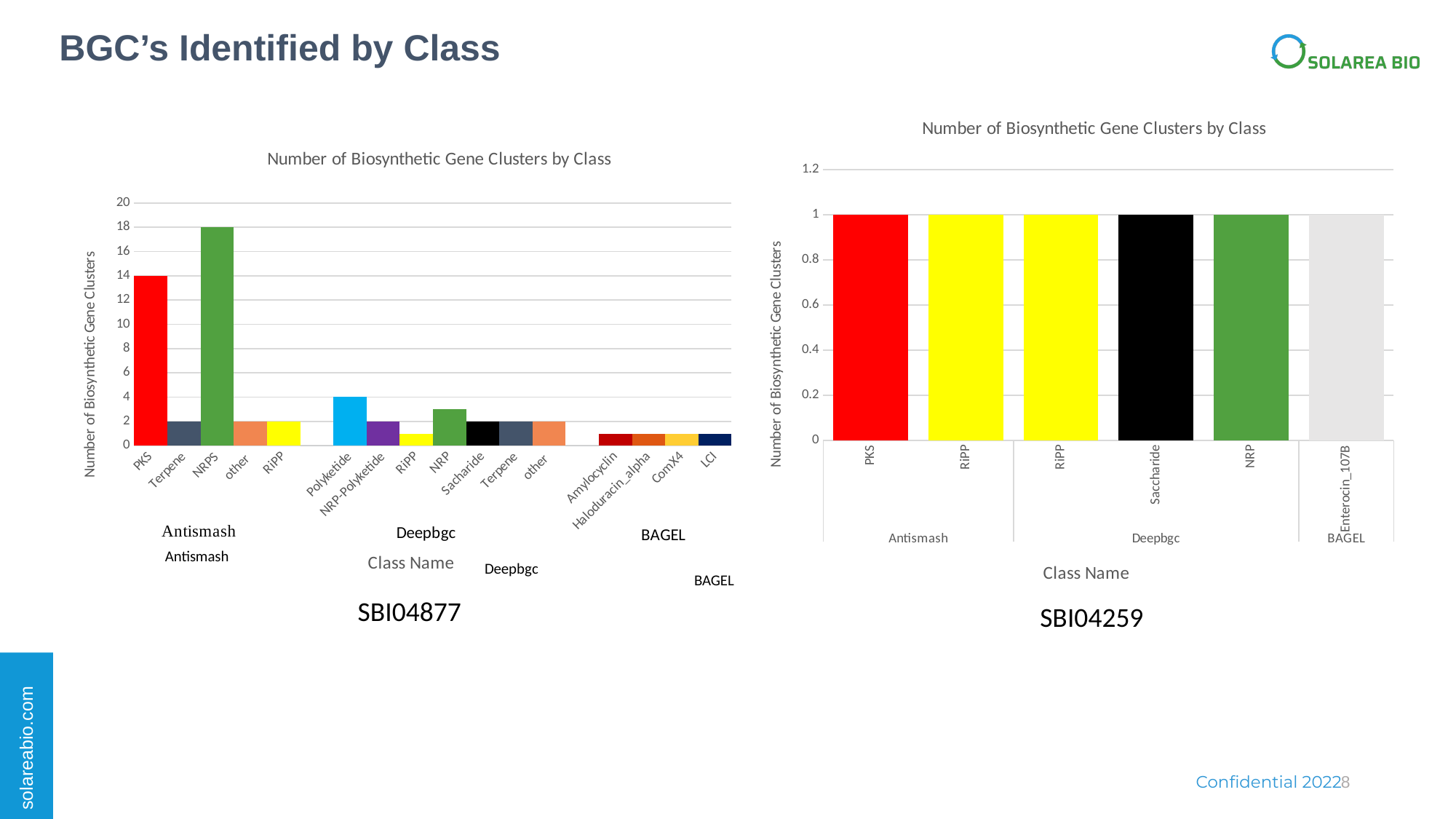

# BGC’s Identified by Class

### Chart: Number of Biosynthetic Gene Clusters by Class

| Category | # of BGC's |
|---|---|
| PKS | 1.0 |
| RiPP | 1.0 |
| RiPP | 1.0 |
| Saccharide | 1.0 |
| NRP | 1.0 |
| Enterocin_107B | 1.0 |

### Chart: Number of Biosynthetic Gene Clusters by Class

| Category | # of BGC's |
|---|---|
| PKS | 14.0 |
| Terpene | 2.0 |
| NRPS | 18.0 |
| other  | 2.0 |
| RiPP | 2.0 |
|  | 0.0 |
| Polyketide | 4.0 |
| NRP-Polyketide | 2.0 |
| RiPP | 1.0 |
| NRP | 3.0 |
| Sacharide | 2.0 |
| Terpene | 2.0 |
| other  | 2.0 |
|  | 0.0 |
| Amylocyclin | 1.0 |
| Haloduracin_alpha | 1.0 |
| ComX4 | 1.0 |
| LCI | 1.0 |
Antismash
Deepbgc
BAGEL
SBI04877
SBI04259